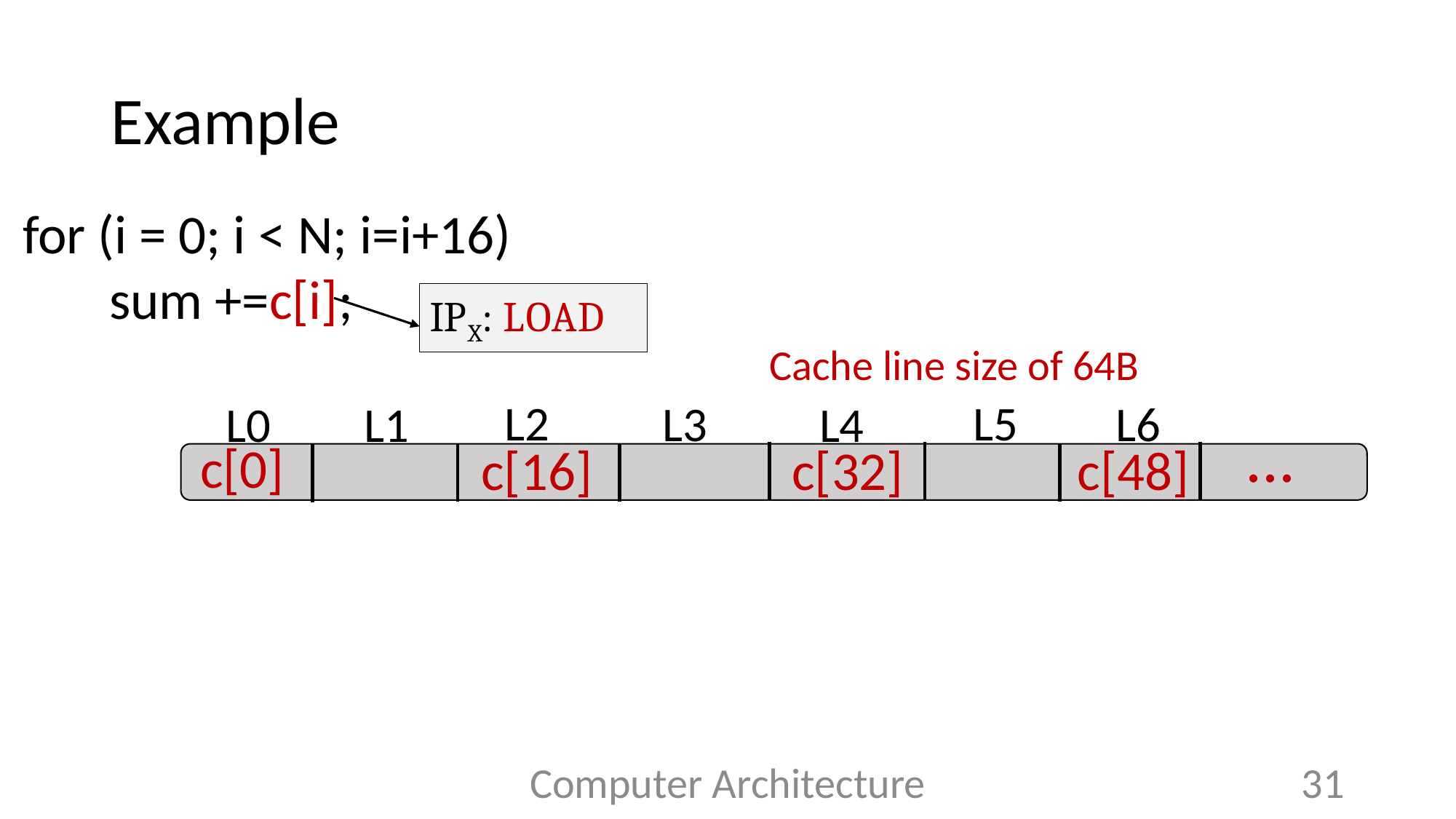

# Example
for (i = 0; i < N; i=i+16)
       sum +=c[i];
IPX: LOAD
Cache line size of 64B
L5
L2
L3
L6
L4
L1
L0
...
c[0]
c[32]
c[16]
c[48]

Computer Architecture
31